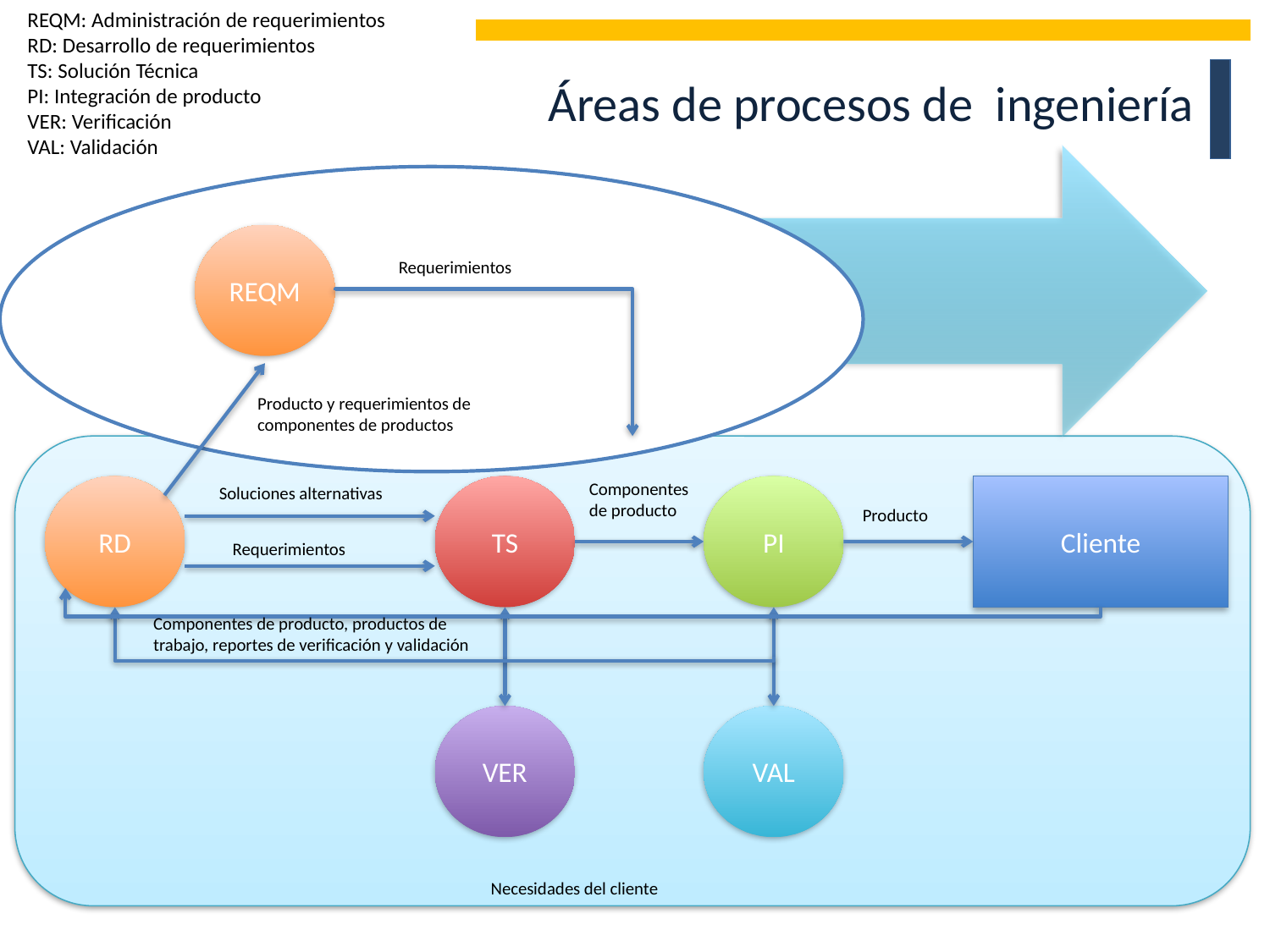

REQM: Administración de requerimientos
RD: Desarrollo de requerimientos
TS: Solución Técnica
PI: Integración de producto
VER: Verificación
VAL: Validación

Áreas de procesos de  ingeniería

REQM
Requerimientos
Producto y requerimientos de componentes de productos

Componentes de producto
Soluciones alternativas
RD
TS
PI
Cliente
Producto
Requerimientos
Componentes de producto, productos de trabajo, reportes de verificación y validación
VER
VAL
Necesidades del cliente